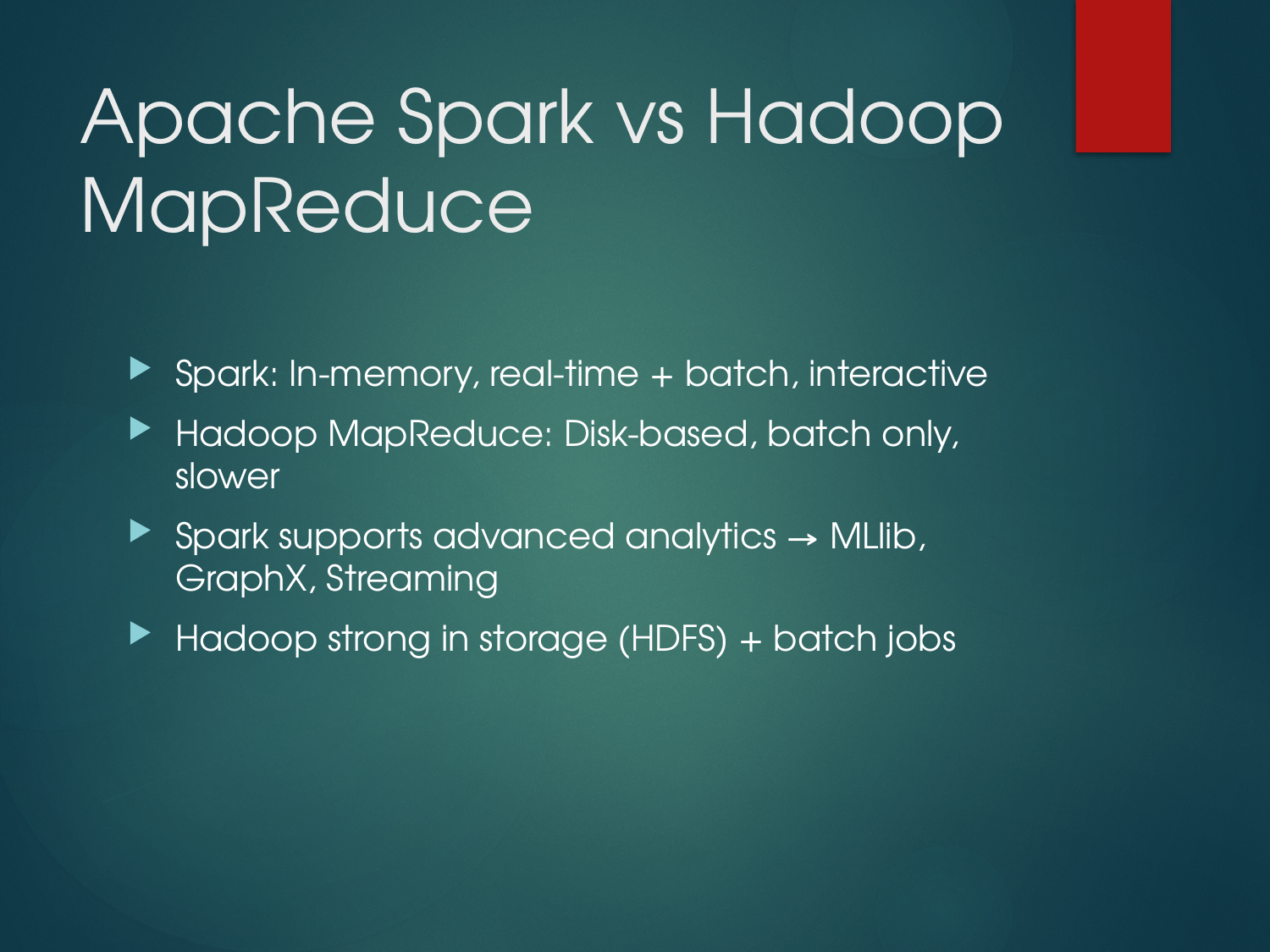

# Apache Spark vs Hadoop MapReduce

Spark: In-memory, real-time + batch, interactive
Hadoop MapReduce: Disk-based, batch only, slower
Spark supports advanced analytics → MLlib, GraphX, Streaming
Hadoop strong in storage (HDFS) + batch jobs